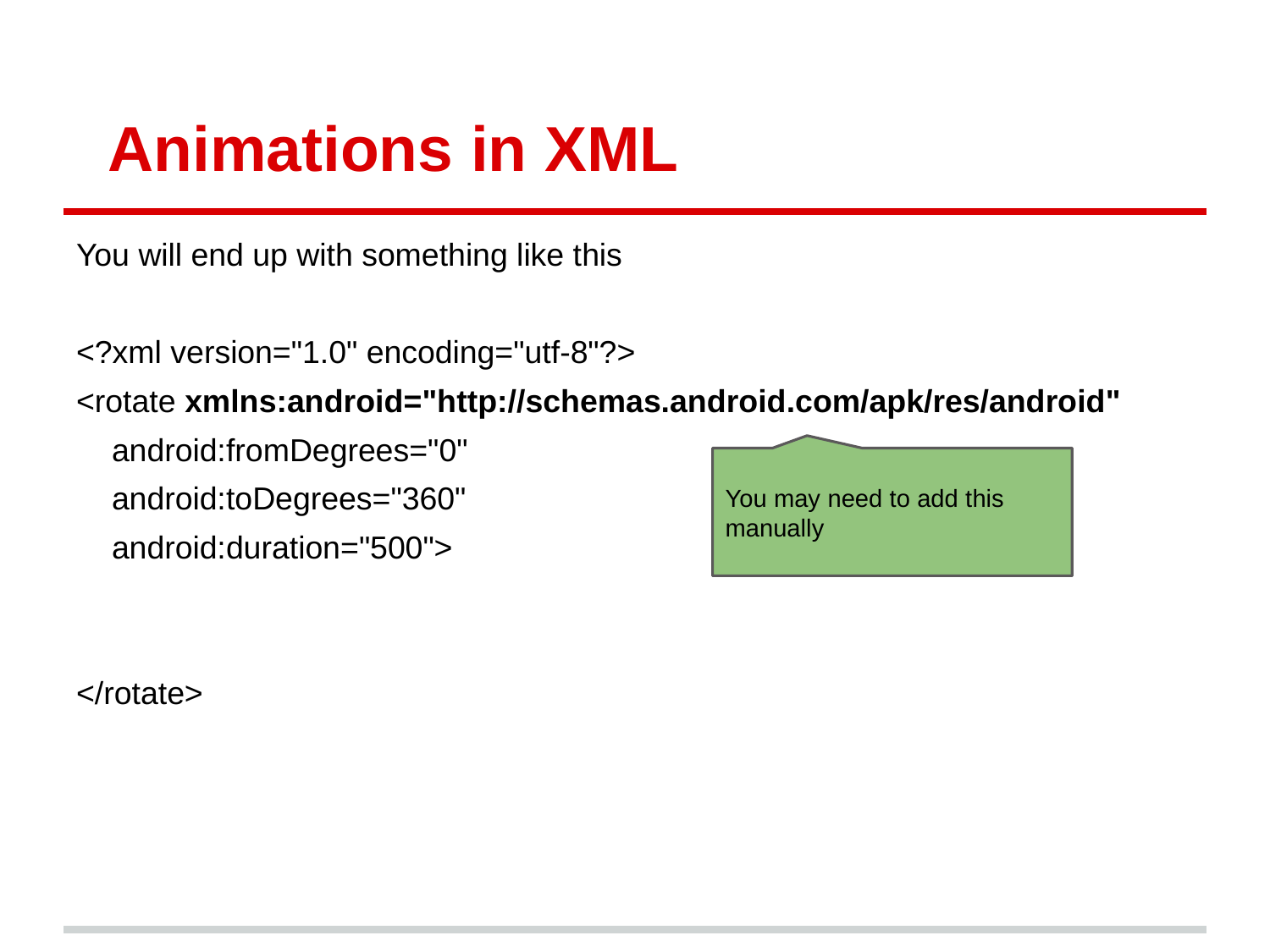

# Animations in XML
You will end up with something like this

<?xml version="1.0" encoding="utf-8"?>
<rotate xmlns:android="http://schemas.android.com/apk/res/android"
    android:fromDegrees="0"
    android:toDegrees="360"
    android:duration="500">

</rotate>

You may need to add this manually